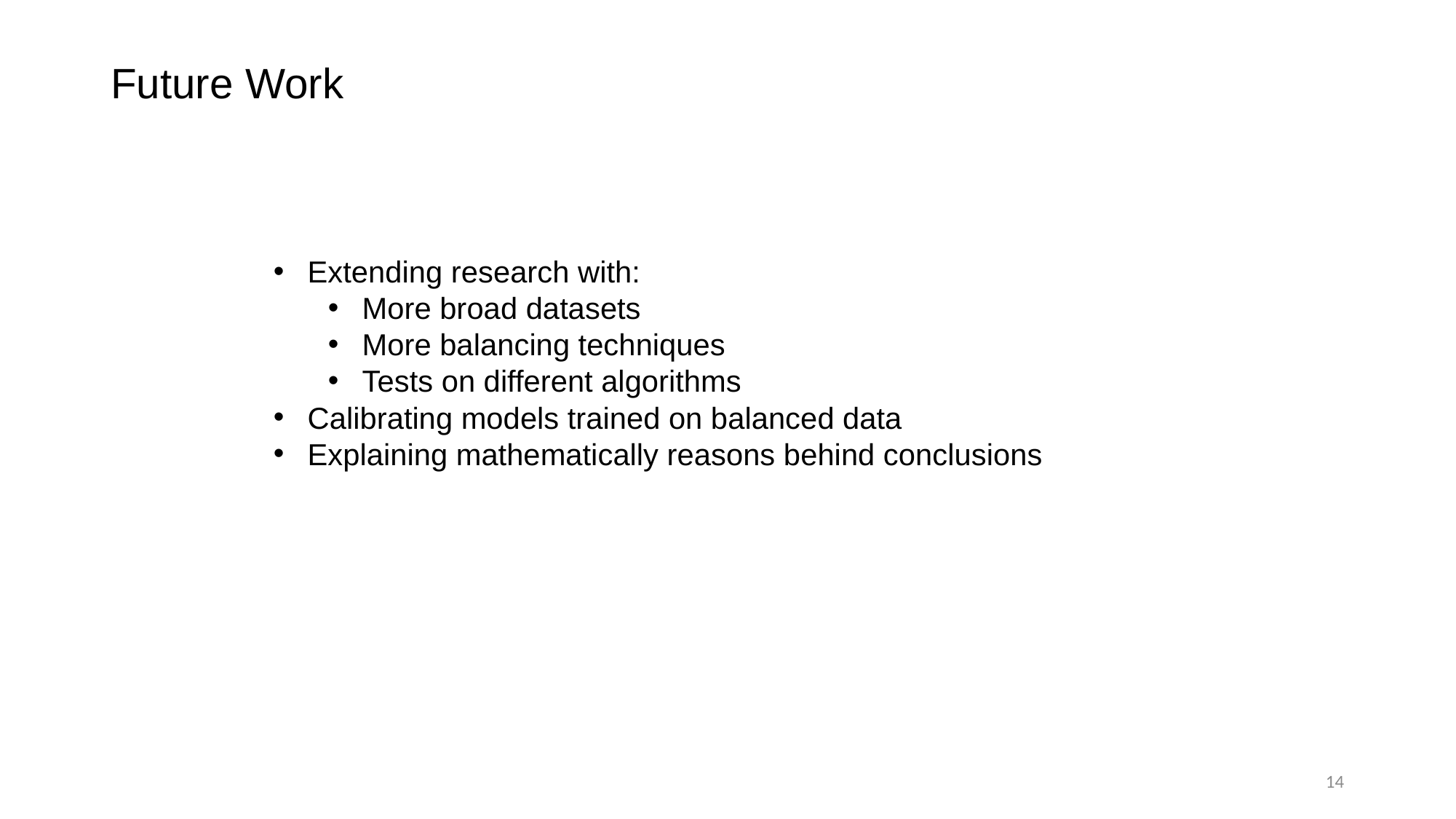

# Future Work
Extending research with:
More broad datasets
More balancing techniques
Tests on different algorithms
Calibrating models trained on balanced data
Explaining mathematically reasons behind conclusions

14